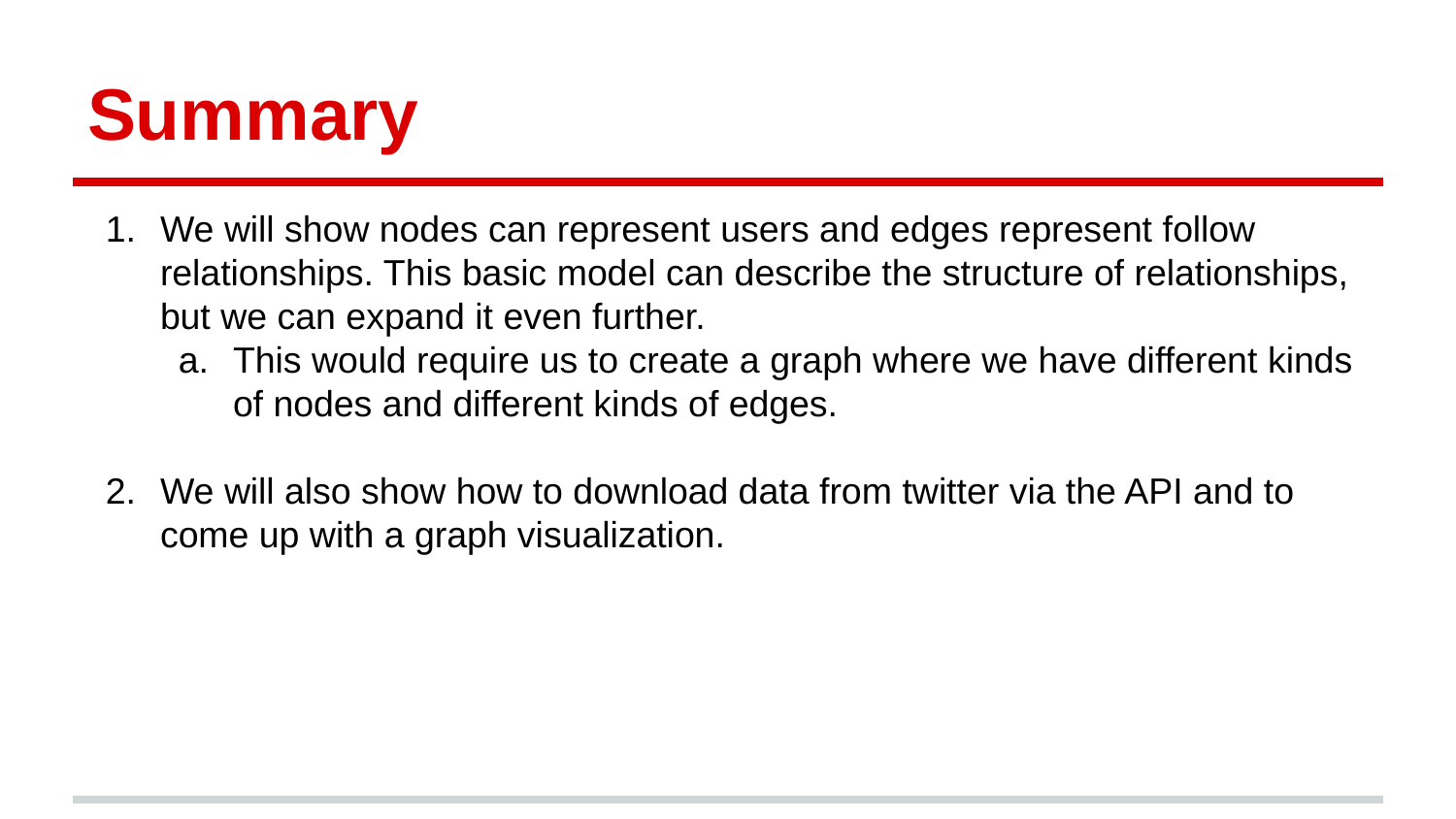

# Summary
We will show nodes can represent users and edges represent follow relationships. This basic model can describe the structure of relationships, but we can expand it even further.
This would require us to create a graph where we have different kinds of nodes and different kinds of edges.

We will also show how to download data from twitter via the API and to come up with a graph visualization.